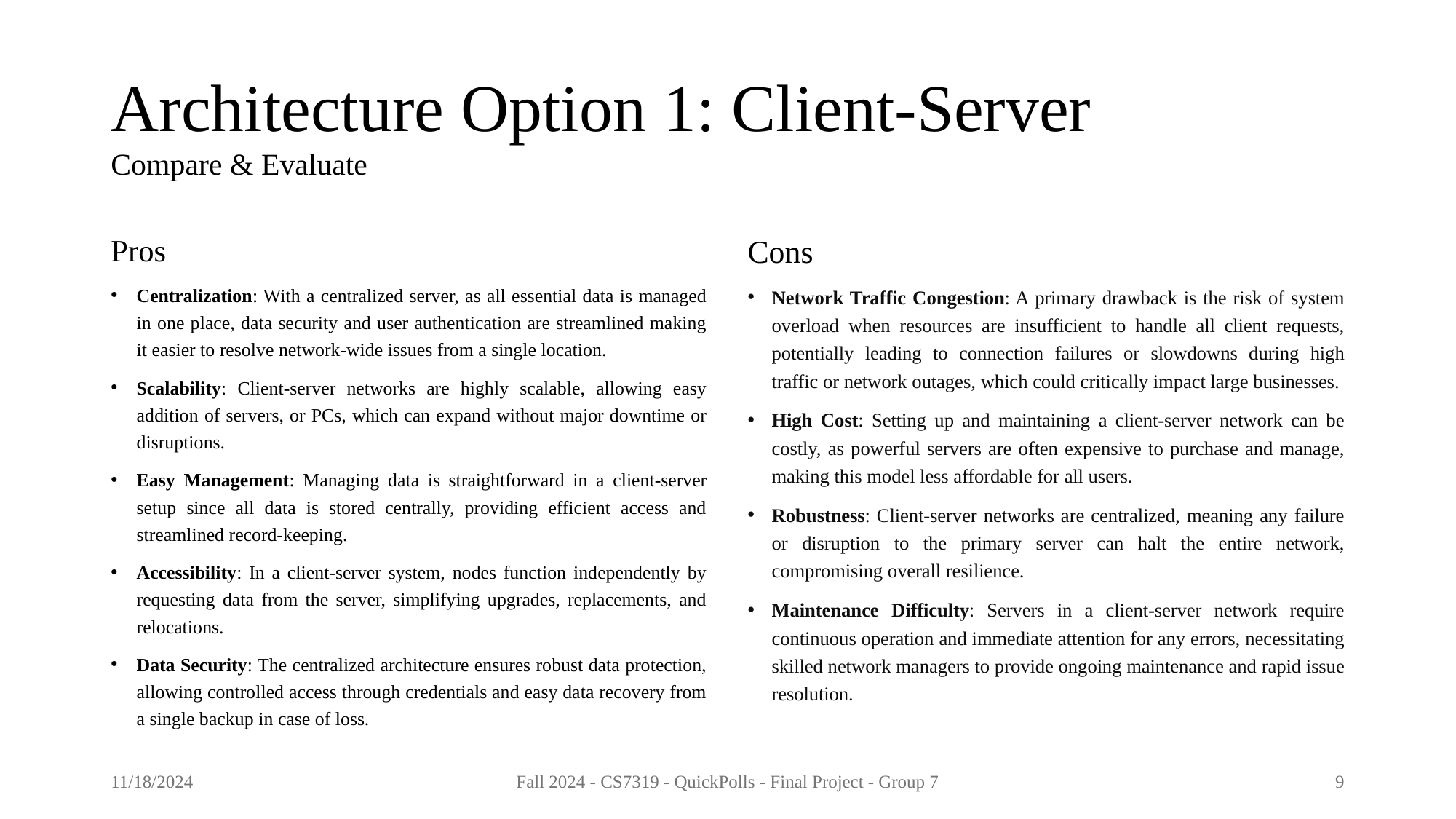

# Architecture Option 1: Client-Server Compare & Evaluate
Pros
Centralization: With a centralized server, as all essential data is managed in one place, data security and user authentication are streamlined making it easier to resolve network-wide issues from a single location.
Scalability: Client-server networks are highly scalable, allowing easy addition of servers, or PCs, which can expand without major downtime or disruptions.
Easy Management: Managing data is straightforward in a client-server setup since all data is stored centrally, providing efficient access and streamlined record-keeping.
Accessibility: In a client-server system, nodes function independently by requesting data from the server, simplifying upgrades, replacements, and relocations.
Data Security: The centralized architecture ensures robust data protection, allowing controlled access through credentials and easy data recovery from a single backup in case of loss.
Cons
Network Traffic Congestion: A primary drawback is the risk of system overload when resources are insufficient to handle all client requests, potentially leading to connection failures or slowdowns during high traffic or network outages, which could critically impact large businesses.
High Cost: Setting up and maintaining a client-server network can be costly, as powerful servers are often expensive to purchase and manage, making this model less affordable for all users.
Robustness: Client-server networks are centralized, meaning any failure or disruption to the primary server can halt the entire network, compromising overall resilience.
Maintenance Difficulty: Servers in a client-server network require continuous operation and immediate attention for any errors, necessitating skilled network managers to provide ongoing maintenance and rapid issue resolution.
11/18/2024
Fall 2024 - CS7319 - QuickPolls - Final Project - Group 7
9